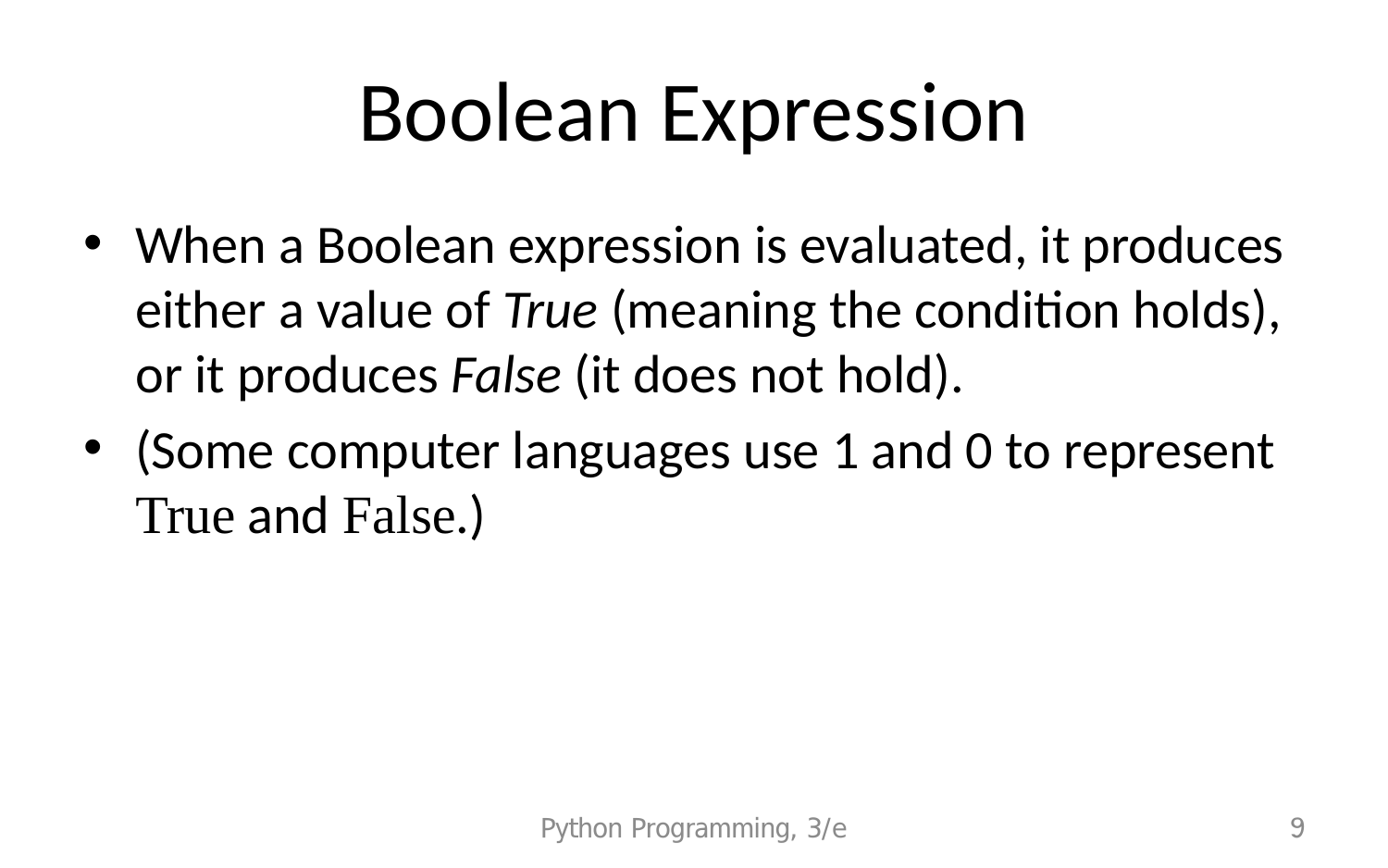

# Boolean Expression
When a Boolean expression is evaluated, it produces either a value of True (meaning the condition holds), or it produces False (it does not hold).
(Some computer languages use 1 and 0 to represent True and False.)
Python Programming, 3/e
9